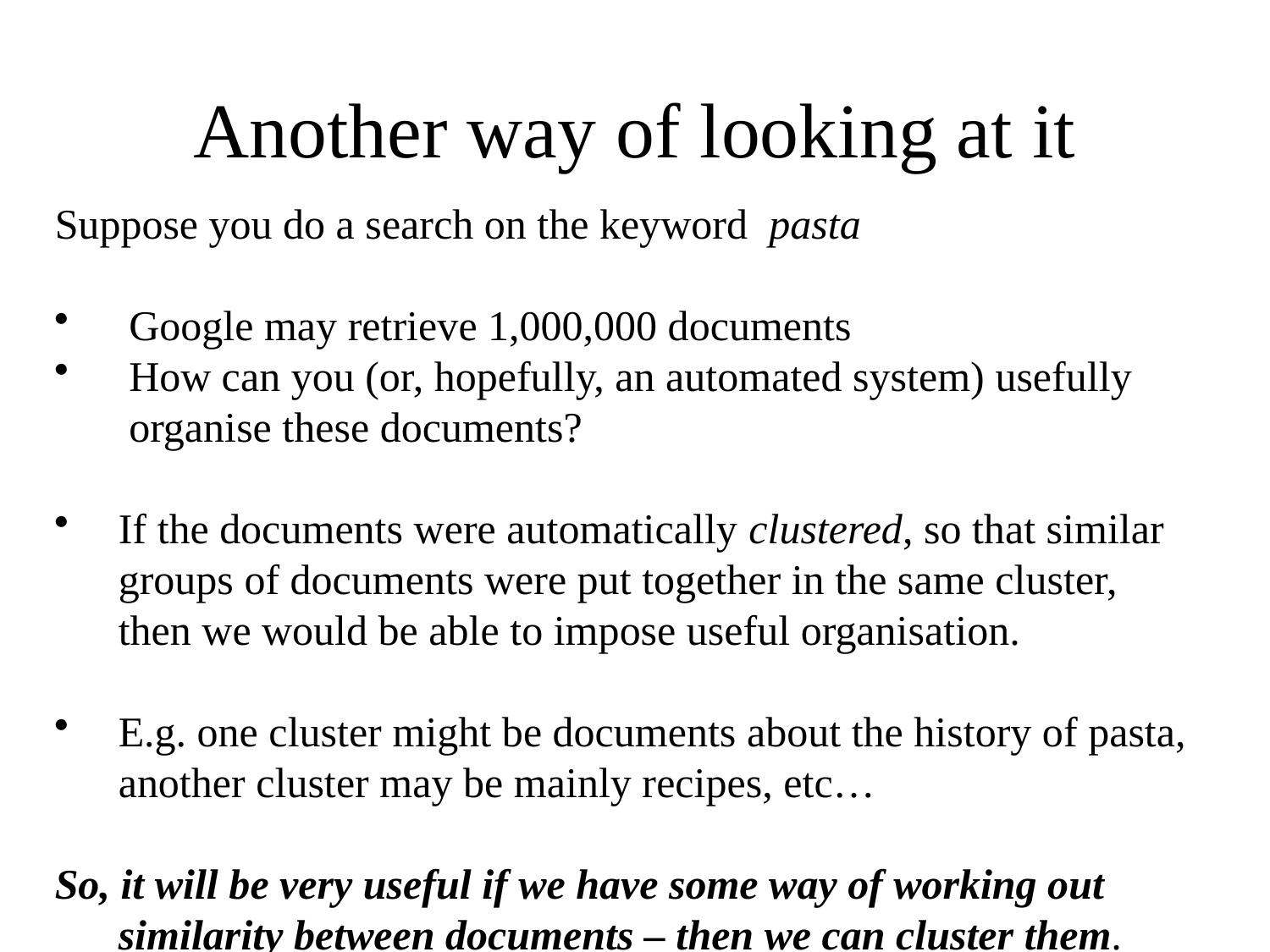

# Another way of looking at it
Suppose you do a search on the keyword  pasta

 Google may retrieve 1,000,000 documents
 How can you (or, hopefully, an automated system) usefully
       organise these documents?

If the documents were automatically clustered, so that similar
      groups of documents were put together in the same cluster,
      then we would be able to impose useful organisation.

E.g. one cluster might be documents about the history of pasta,
      another cluster may be mainly recipes, etc…

So, it will be very useful if we have some way of working out similarity between documents – then we can cluster them.